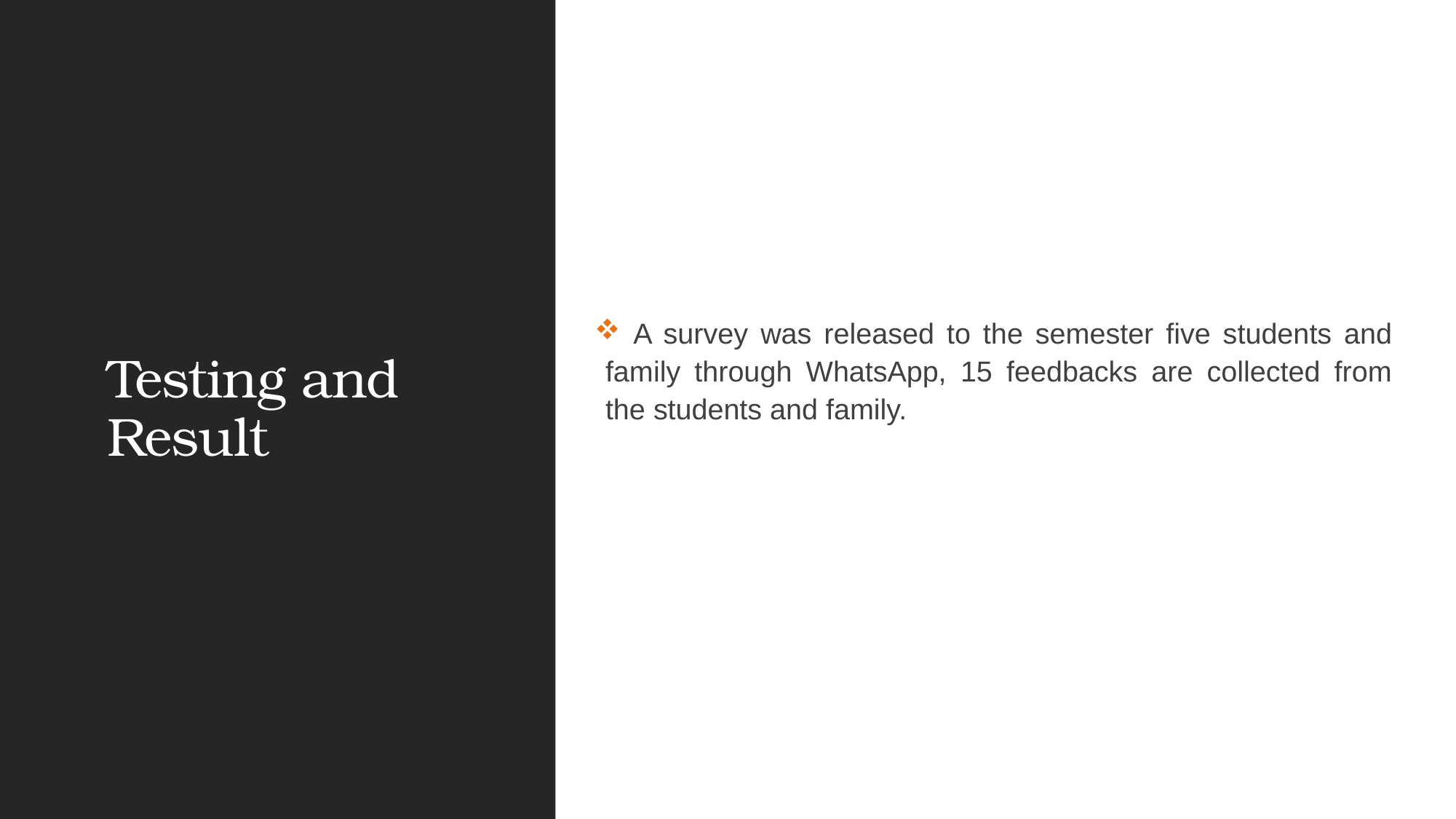

A survey was released to the semester five students and family through WhatsApp, 15 feedbacks are collected from the students and family.
# Testing and Result